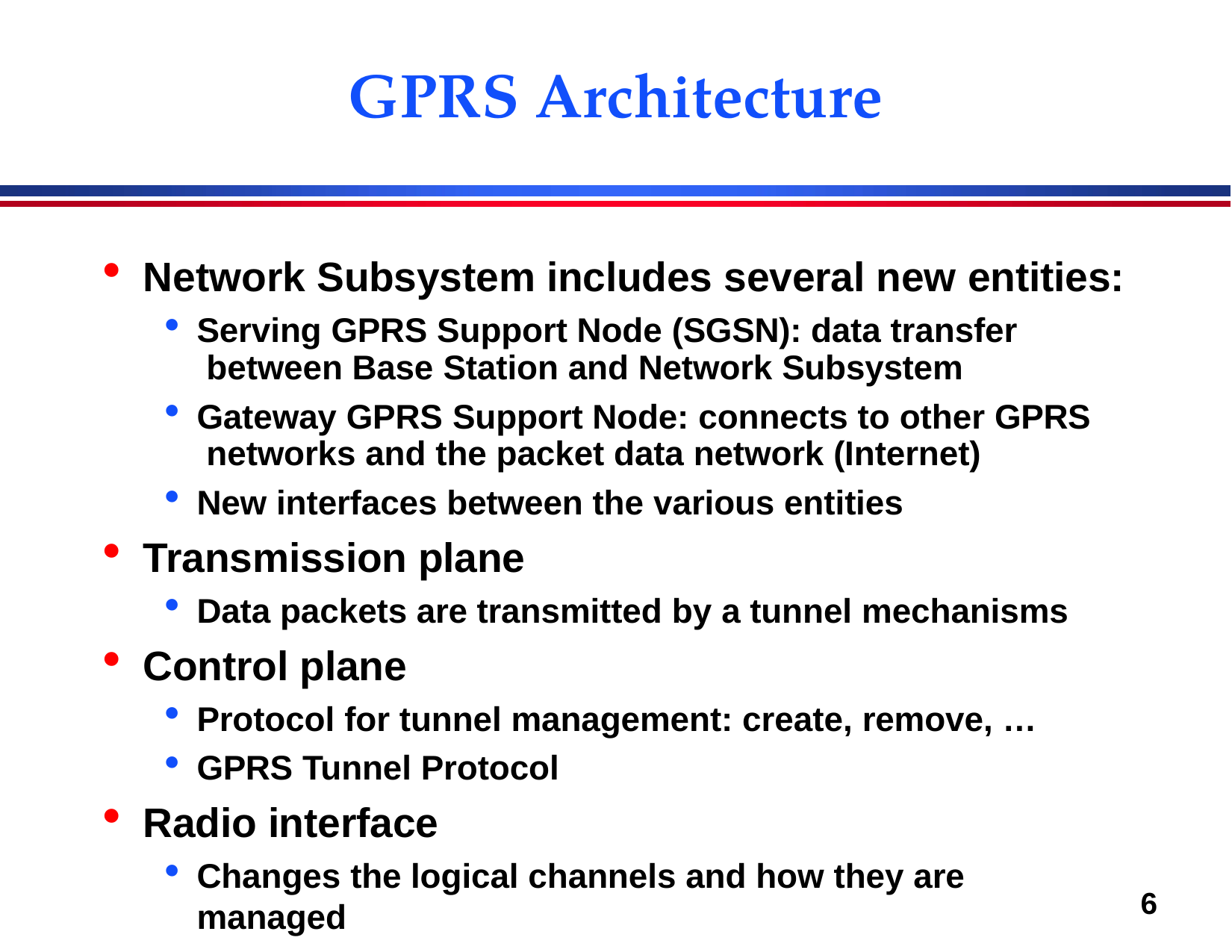

# GPRS Architecture
Network Subsystem includes several new entities:
Serving GPRS Support Node (SGSN): data transfer  between Base Station and Network Subsystem
Gateway GPRS Support Node: connects to other GPRS  networks and the packet data network (Internet)
New interfaces between the various entities
Transmission plane
Data packets are transmitted by a tunnel mechanisms
Control plane
Protocol for tunnel management: create, remove, …
GPRS Tunnel Protocol
Radio interface
Changes the logical channels and how they are managed
6